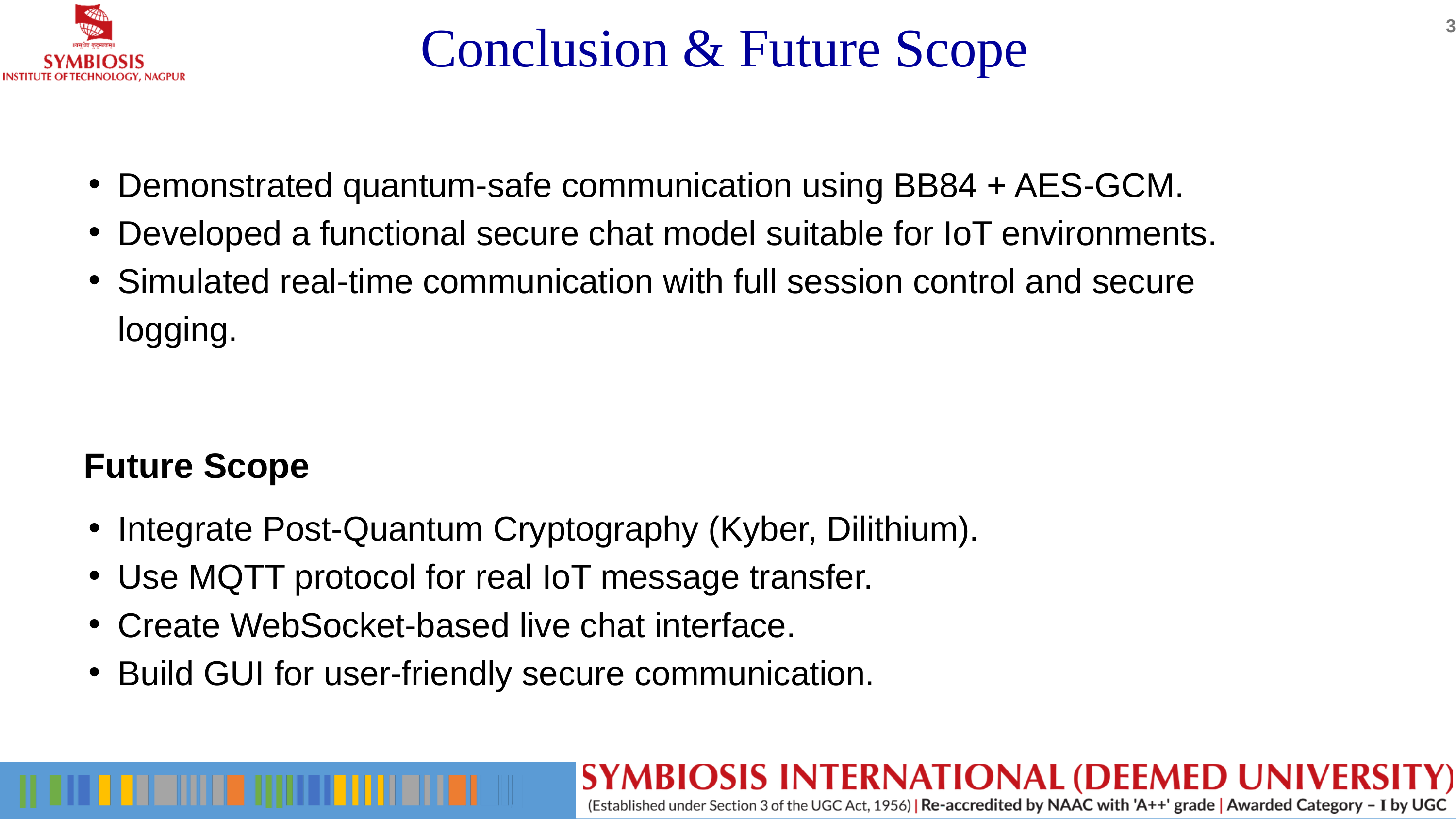

3

Conclusion & Future Scope
Demonstrated quantum-safe communication using BB84 + AES-GCM.
Developed a functional secure chat model suitable for IoT environments.
Simulated real-time communication with full session control and secure logging.

Future Scope
Integrate Post-Quantum Cryptography (Kyber, Dilithium).
Use MQTT protocol for real IoT message transfer.
Create WebSocket-based live chat interface.
Build GUI for user-friendly secure communication.